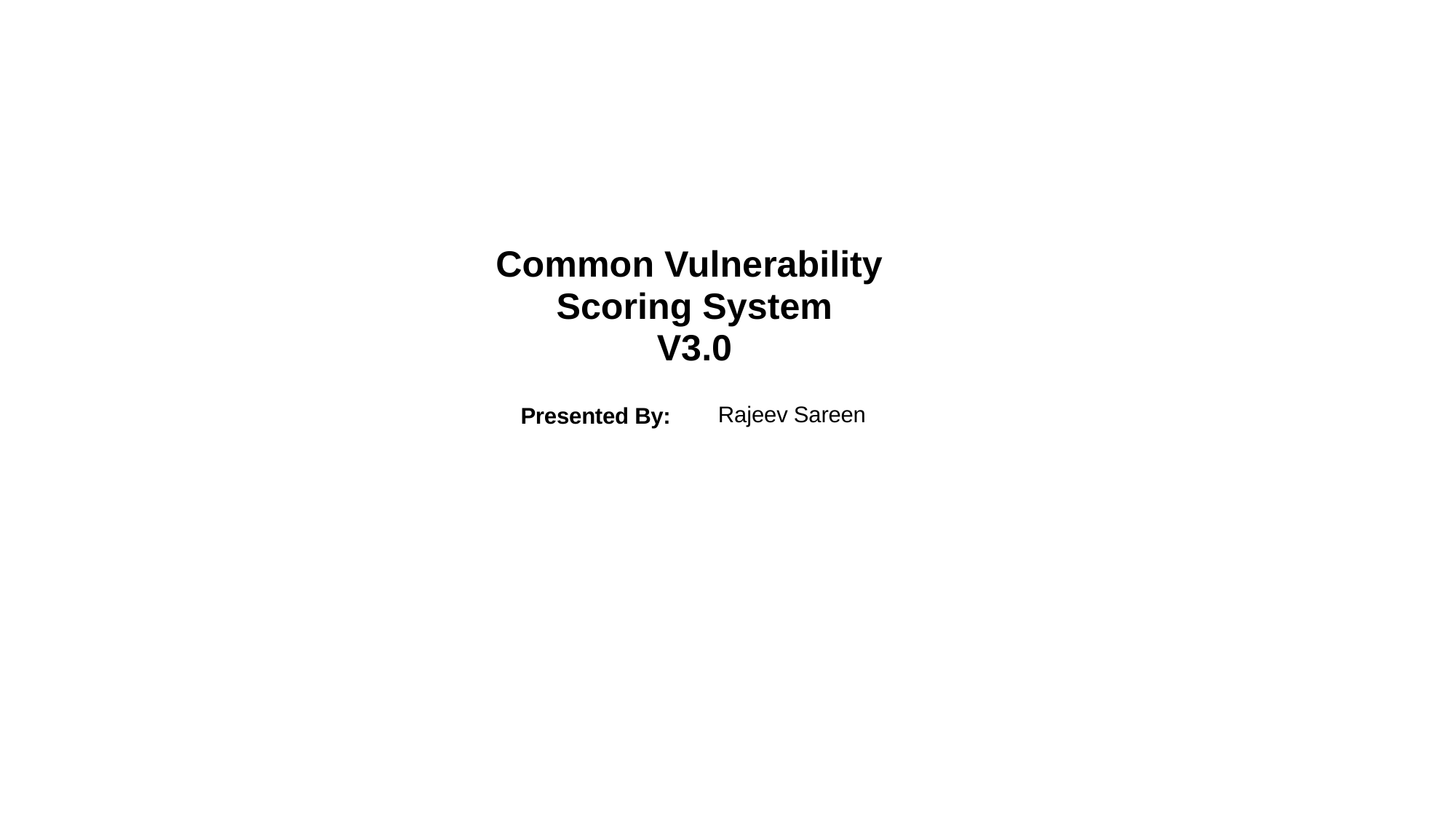

Common Vulnerability
Scoring System
V3.0

Rajeev Sareen
Presented By: